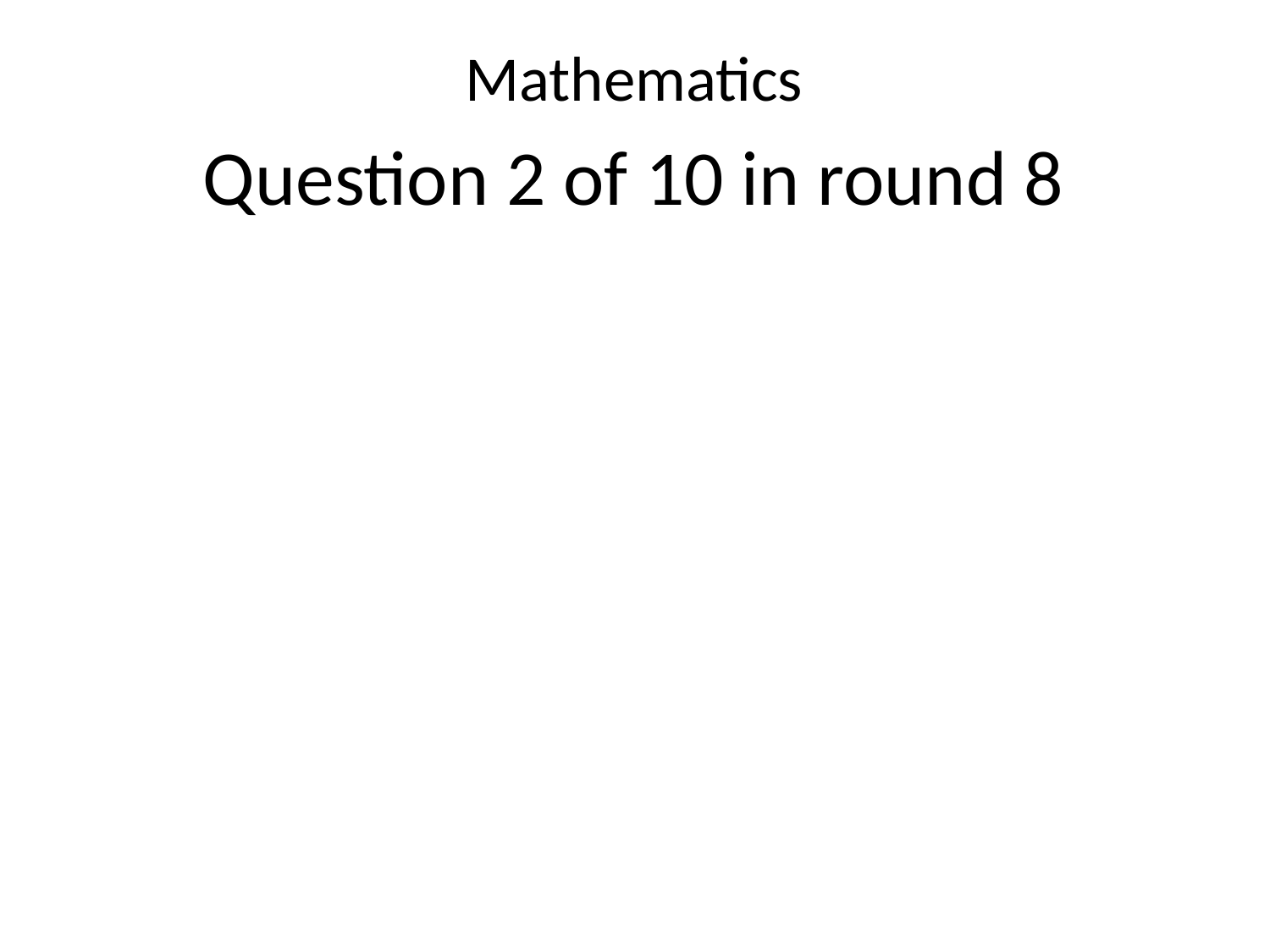

Mathematics
Question 2 of 10 in round 8